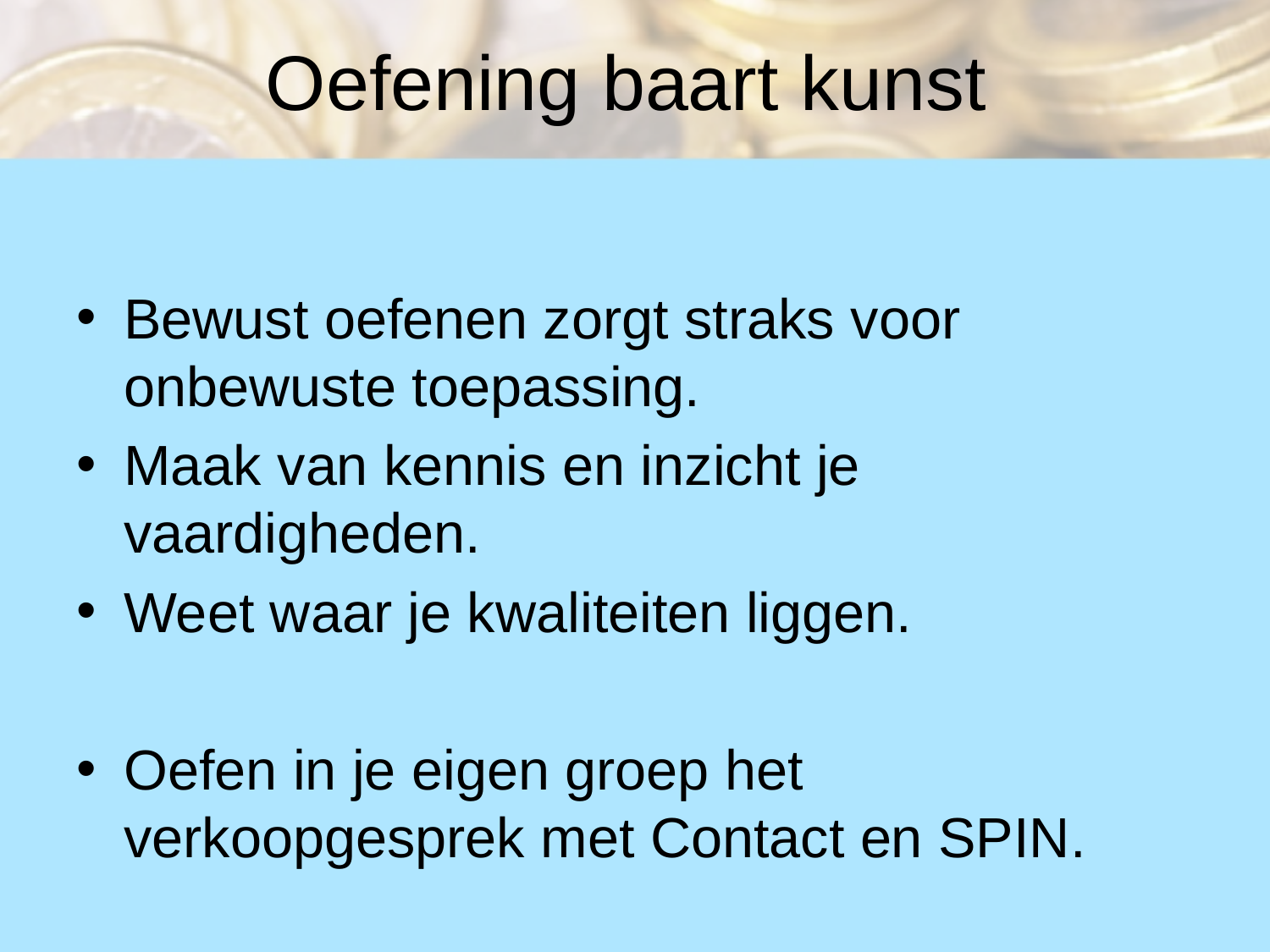

# Oefening baart kunst
Bewust oefenen zorgt straks voor onbewuste toepassing.
Maak van kennis en inzicht je vaardigheden.
Weet waar je kwaliteiten liggen.

Oefen in je eigen groep het verkoopgesprek met Contact en SPIN.